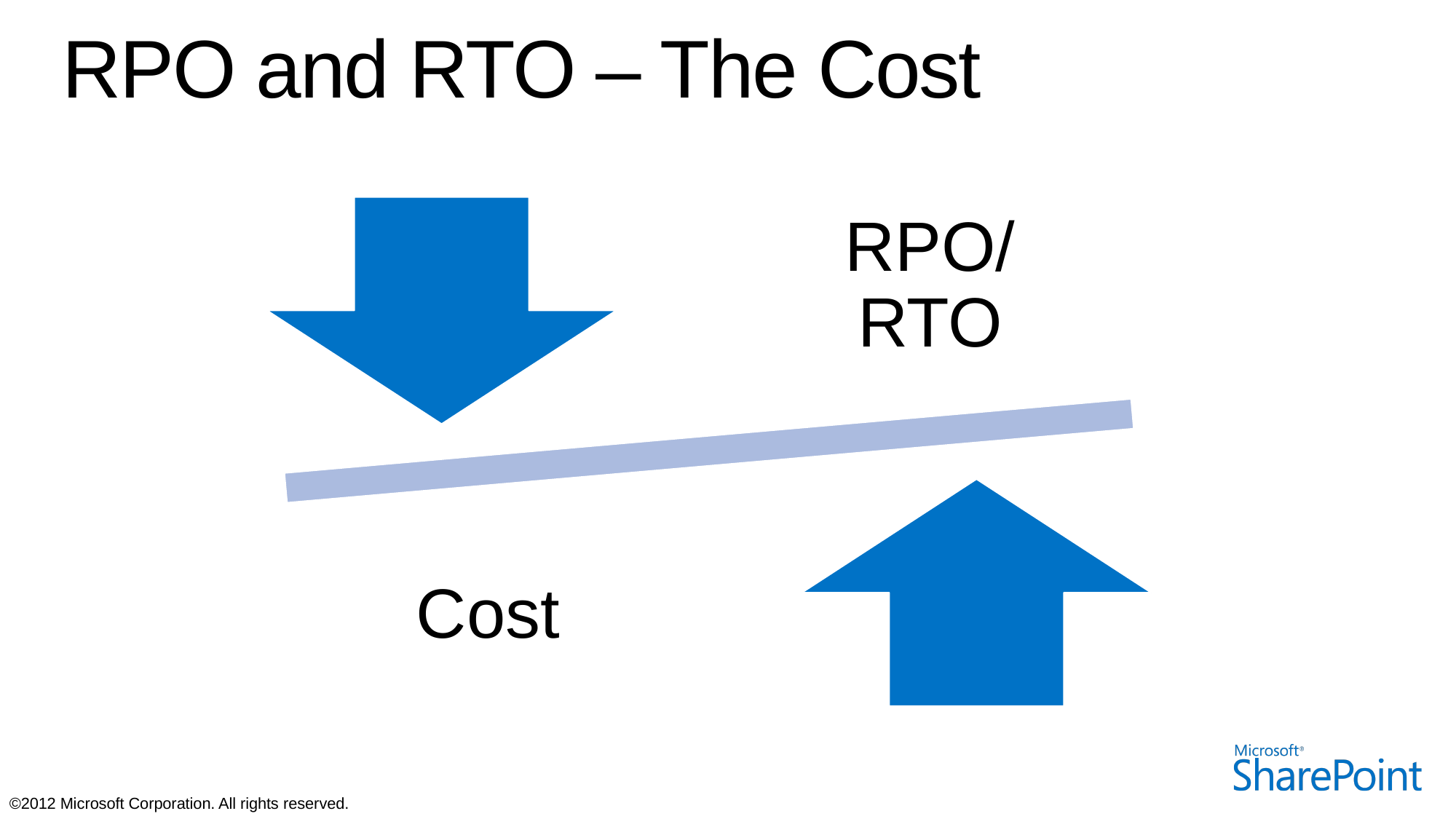

# RPO and RTO – The Cost
RPO/RTO
Cost